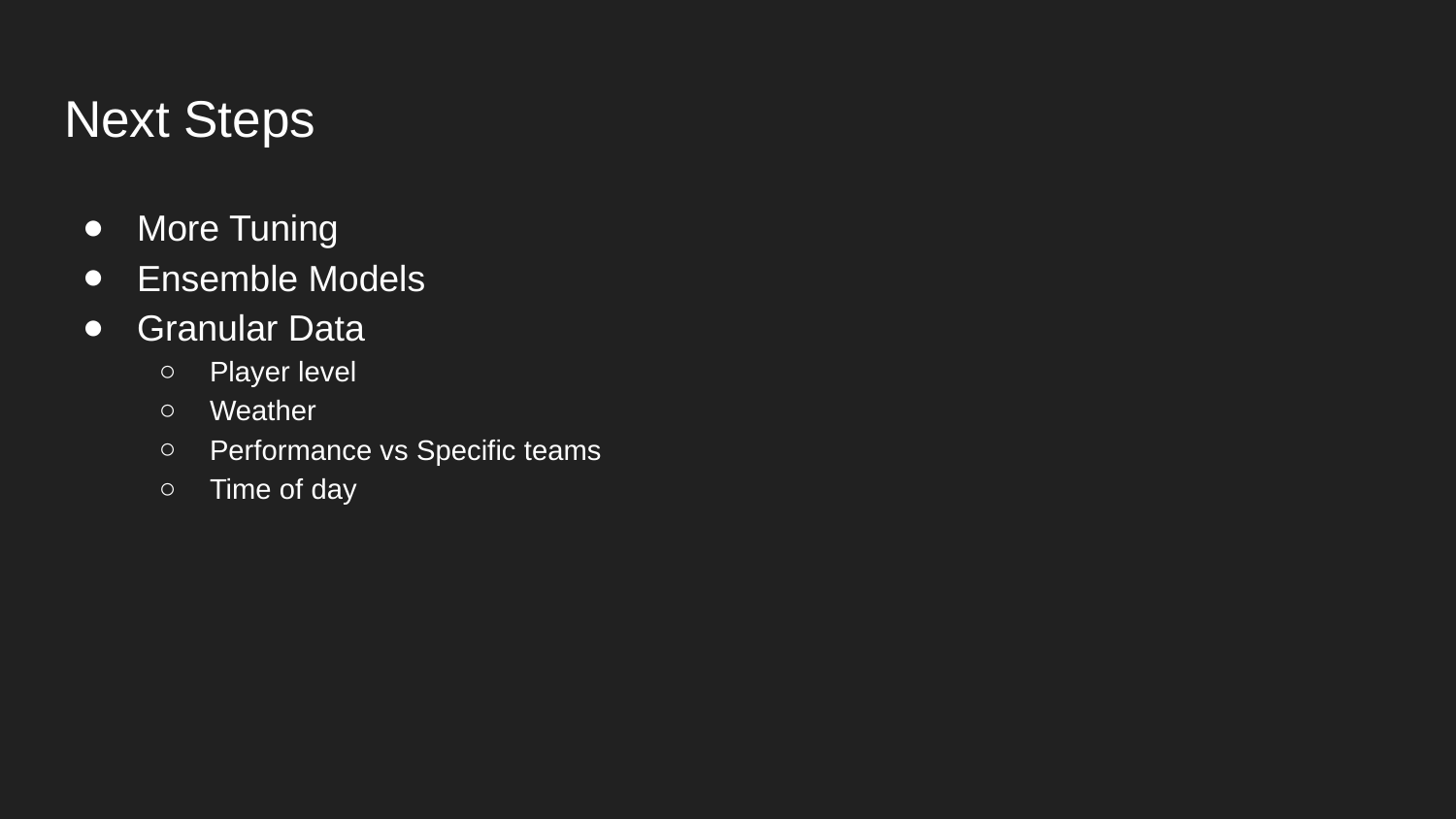

# Next Steps
More Tuning
Ensemble Models
Granular Data
Player level
Weather
Performance vs Specific teams
Time of day